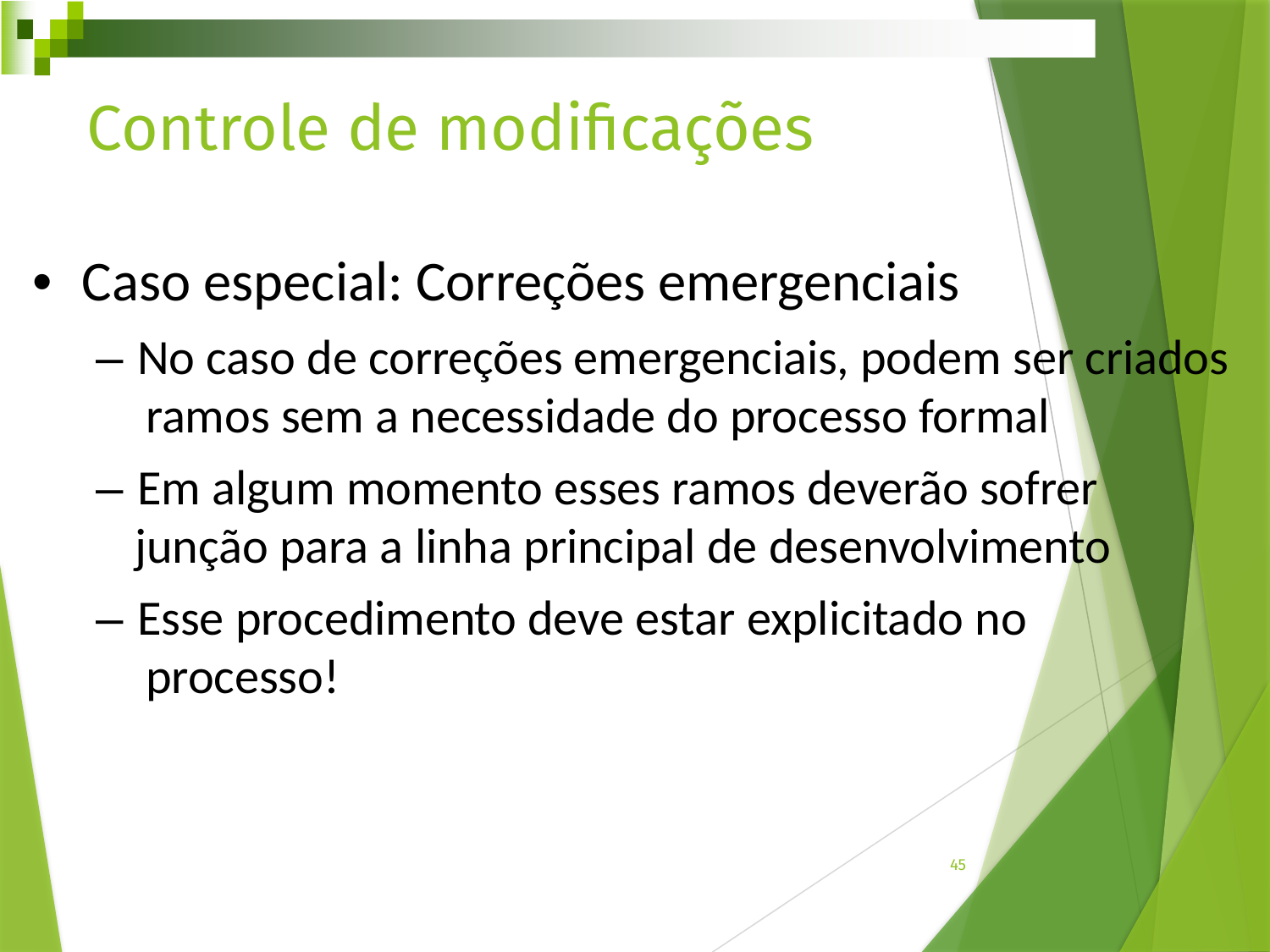

# Controle de modiﬁcações
•	Caso especial: Correções emergenciais
– No caso de correções emergenciais, podem ser criados  ramos sem a necessidade do processo formal
– Em algum momento esses ramos deverão sofrer  junção para a linha principal de desenvolvimento
– Esse procedimento deve estar explicitado no  processo!

45